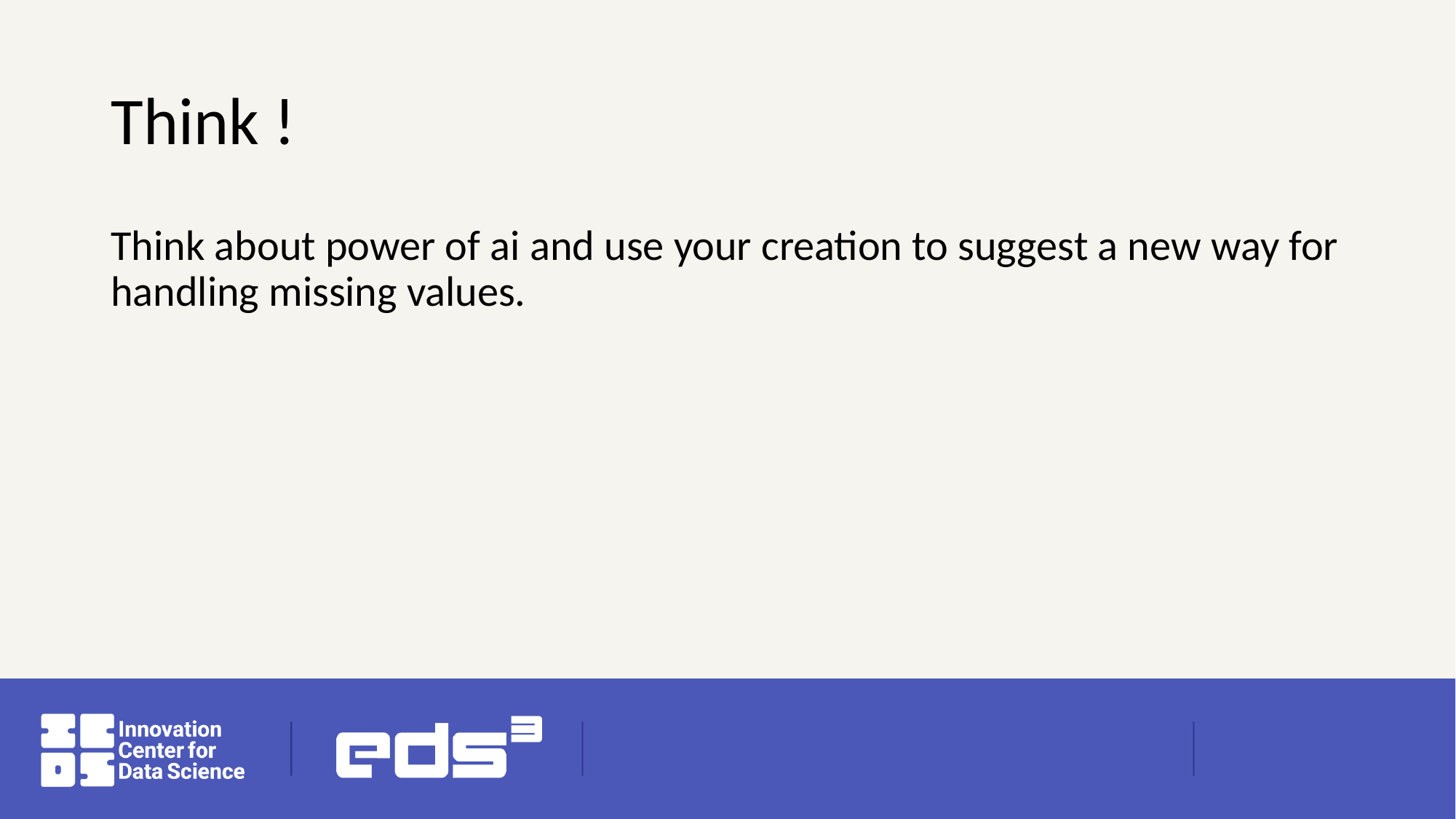

# Think !
Think about power of ai and use your creation to suggest a new way for handling missing values.